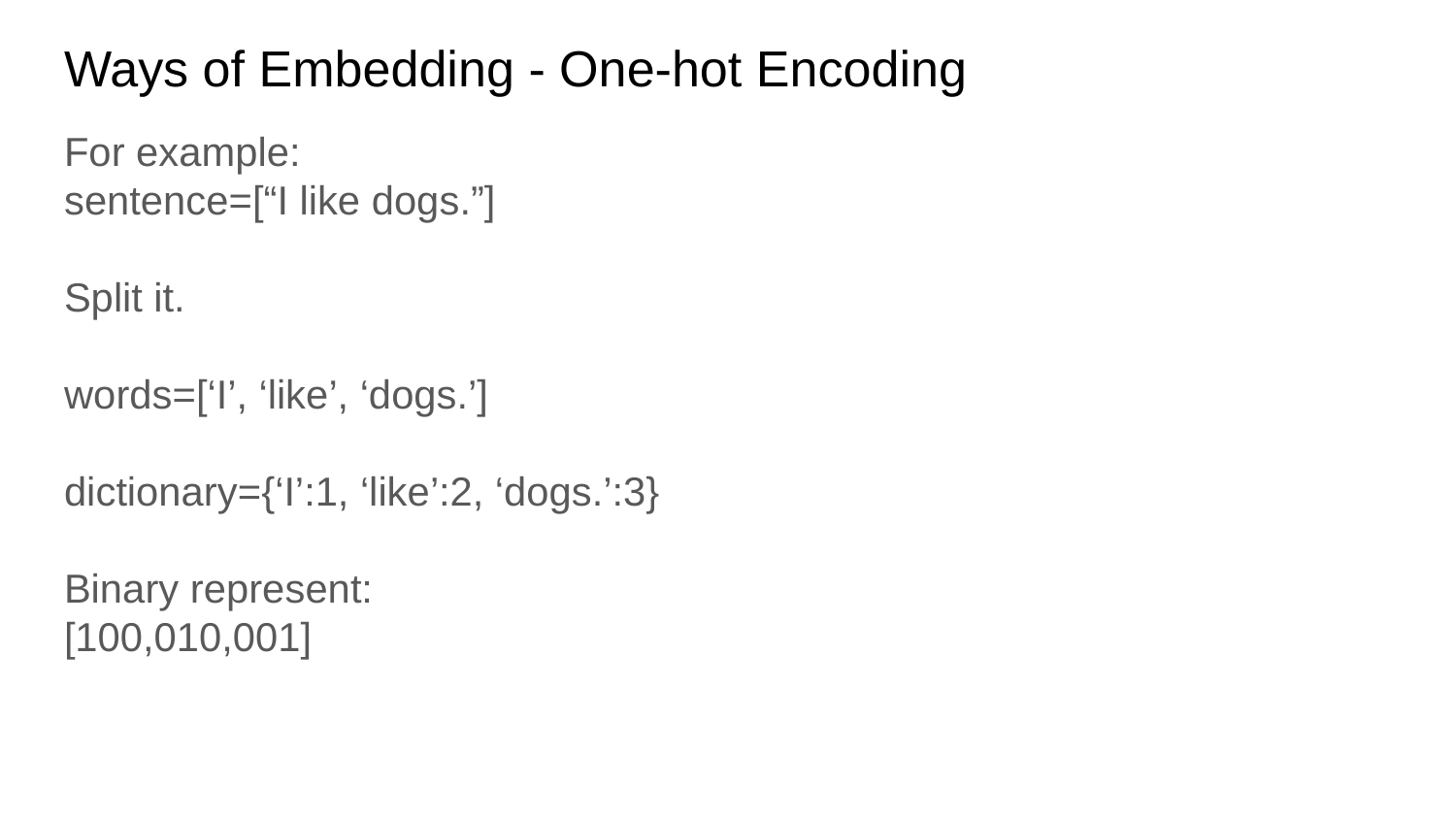

# Ways of Embedding - One-hot Encoding
For example:
sentence=[“I like dogs.”]

Split it.

words=[‘I’, ‘like’, ‘dogs.’]

dictionary={‘I’:1, ‘like’:2, ‘dogs.’:3}

Binary represent:
[100,010,001]